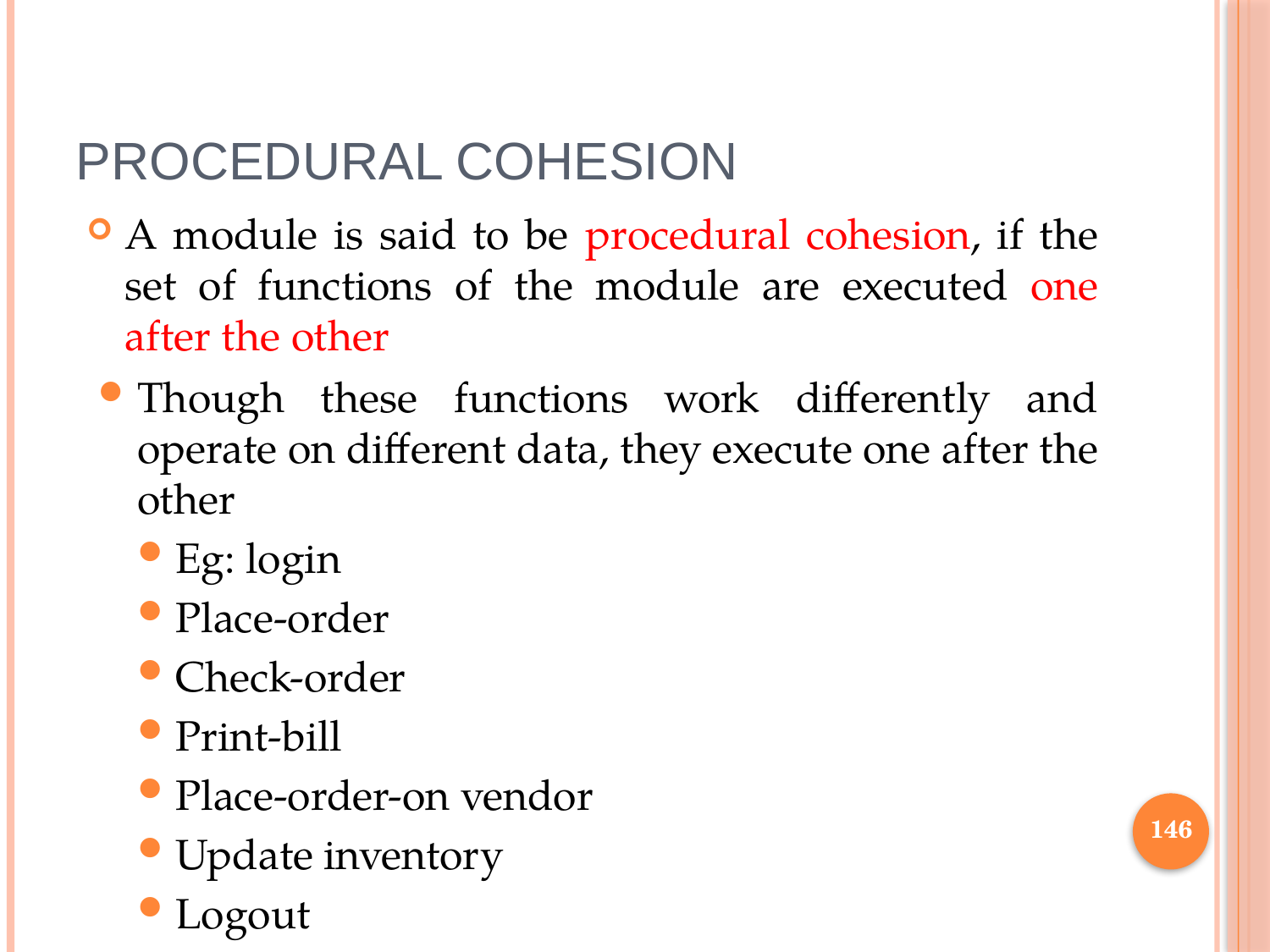

# Procedural cohesion
A module is said to be procedural cohesion, if the set of functions of the module are executed one after the other
Though these functions work differently and operate on different data, they execute one after the other
Eg: login
Place-order
Check-order
Print-bill
Place-order-on vendor
Update inventory
Logout
146